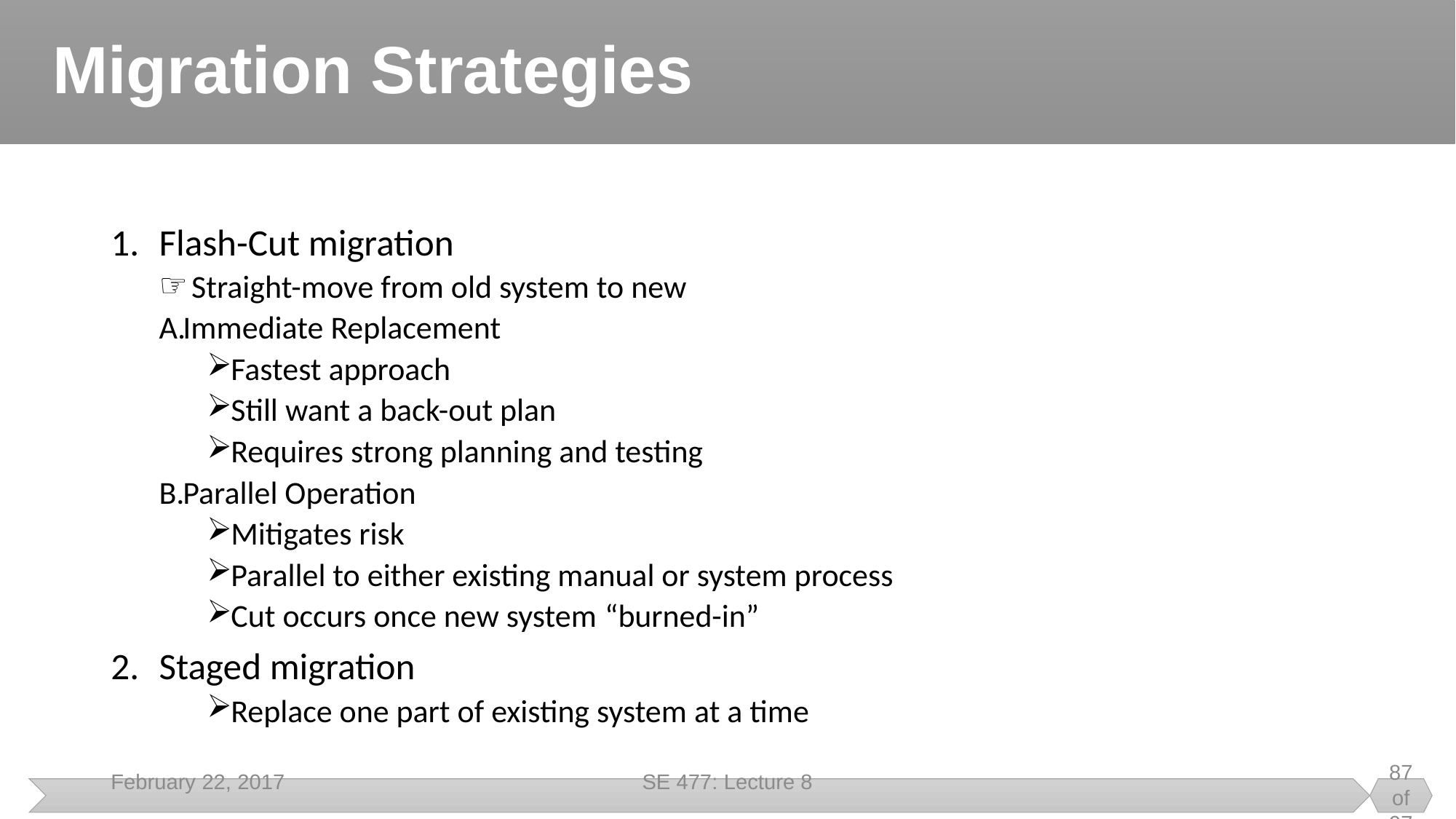

# Migration Strategies
Flash-Cut migration
 Straight-move from old system to new
Immediate Replacement
Fastest approach
Still want a back-out plan
Requires strong planning and testing
Parallel Operation
Mitigates risk
Parallel to either existing manual or system process
Cut occurs once new system “burned-in”
Staged migration
Replace one part of existing system at a time
February 22, 2017
SE 477: Lecture 8
87 of 97